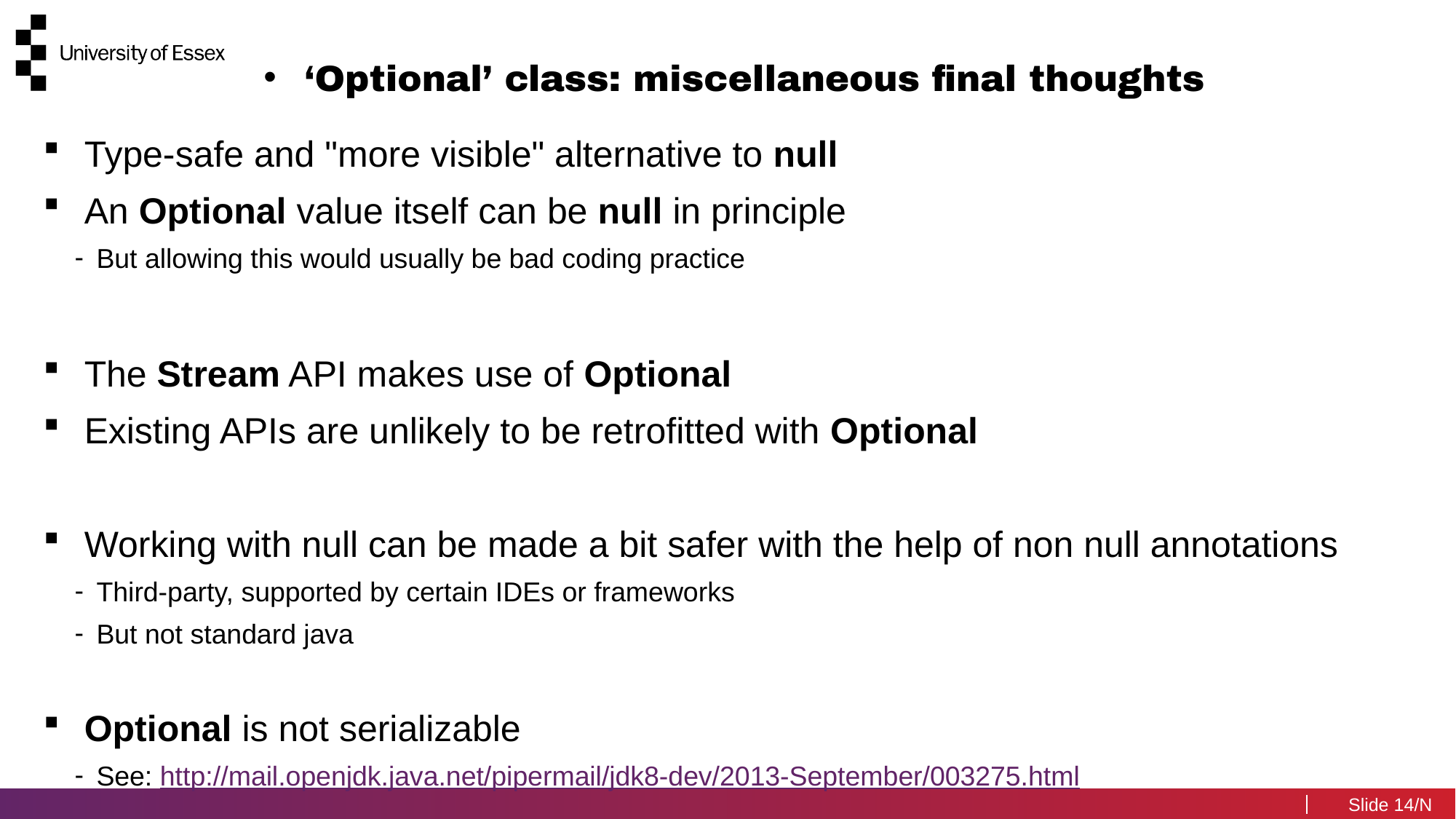

‘Optional’ class: miscellaneous final thoughts
Type-safe and "more visible" alternative to null
An Optional value itself can be null in principle
But allowing this would usually be bad coding practice

The Stream API makes use of Optional
Existing APIs are unlikely to be retrofitted with Optional

Working with null can be made a bit safer with the help of non null annotations
Third-party, supported by certain IDEs or frameworks
But not standard java
Optional is not serializable
See: http://mail.openjdk.java.net/pipermail/jdk8-dev/2013-September/003275.html

14/N